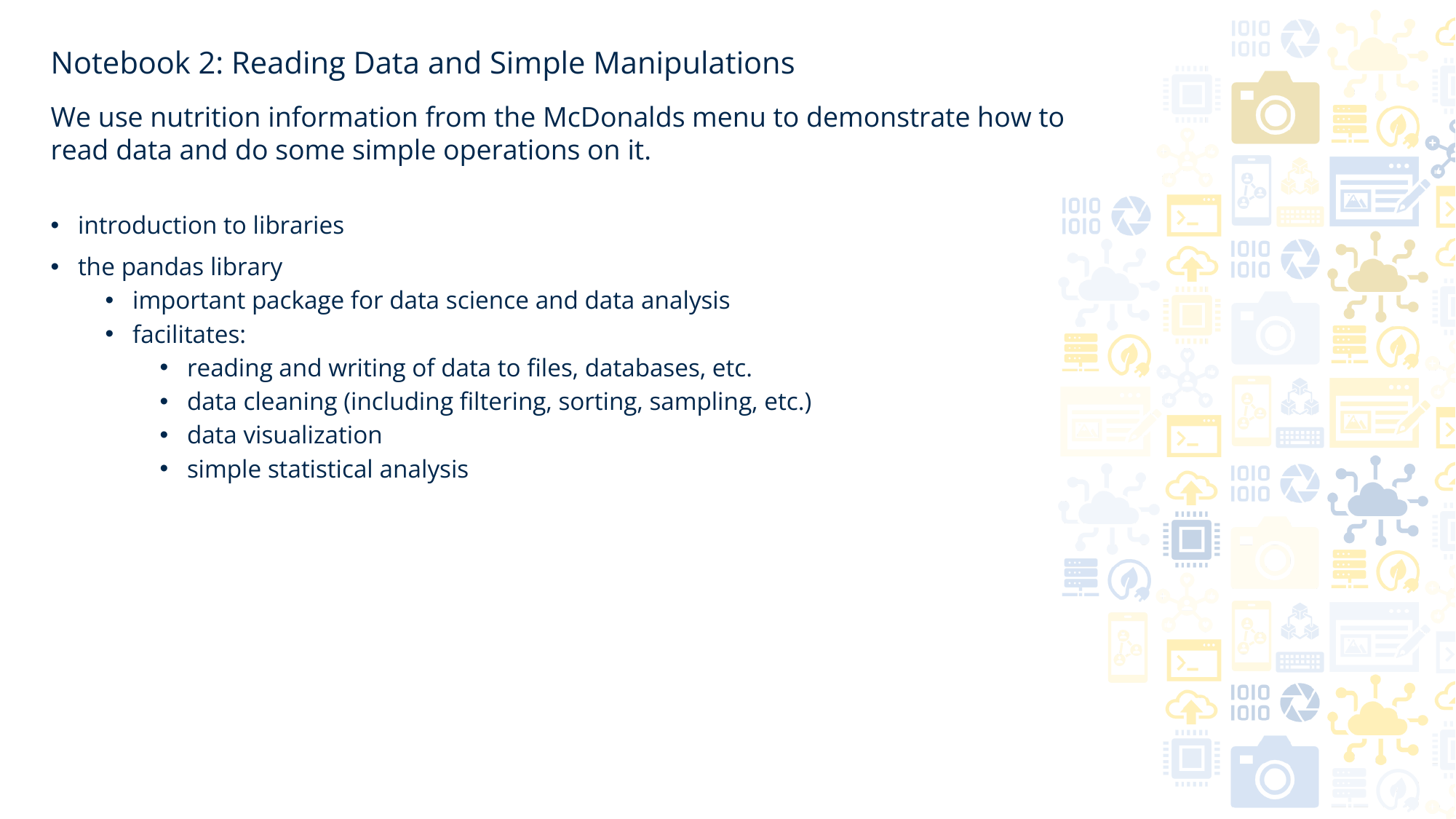

# Notebook 2: Reading Data and Simple Manipulations
We use nutrition information from the McDonalds menu to demonstrate how to
read data and do some simple operations on it.
introduction to libraries
the pandas library
important package for data science and data analysis
facilitates:
reading and writing of data to files, databases, etc.
data cleaning (including filtering, sorting, sampling, etc.)
data visualization
simple statistical analysis